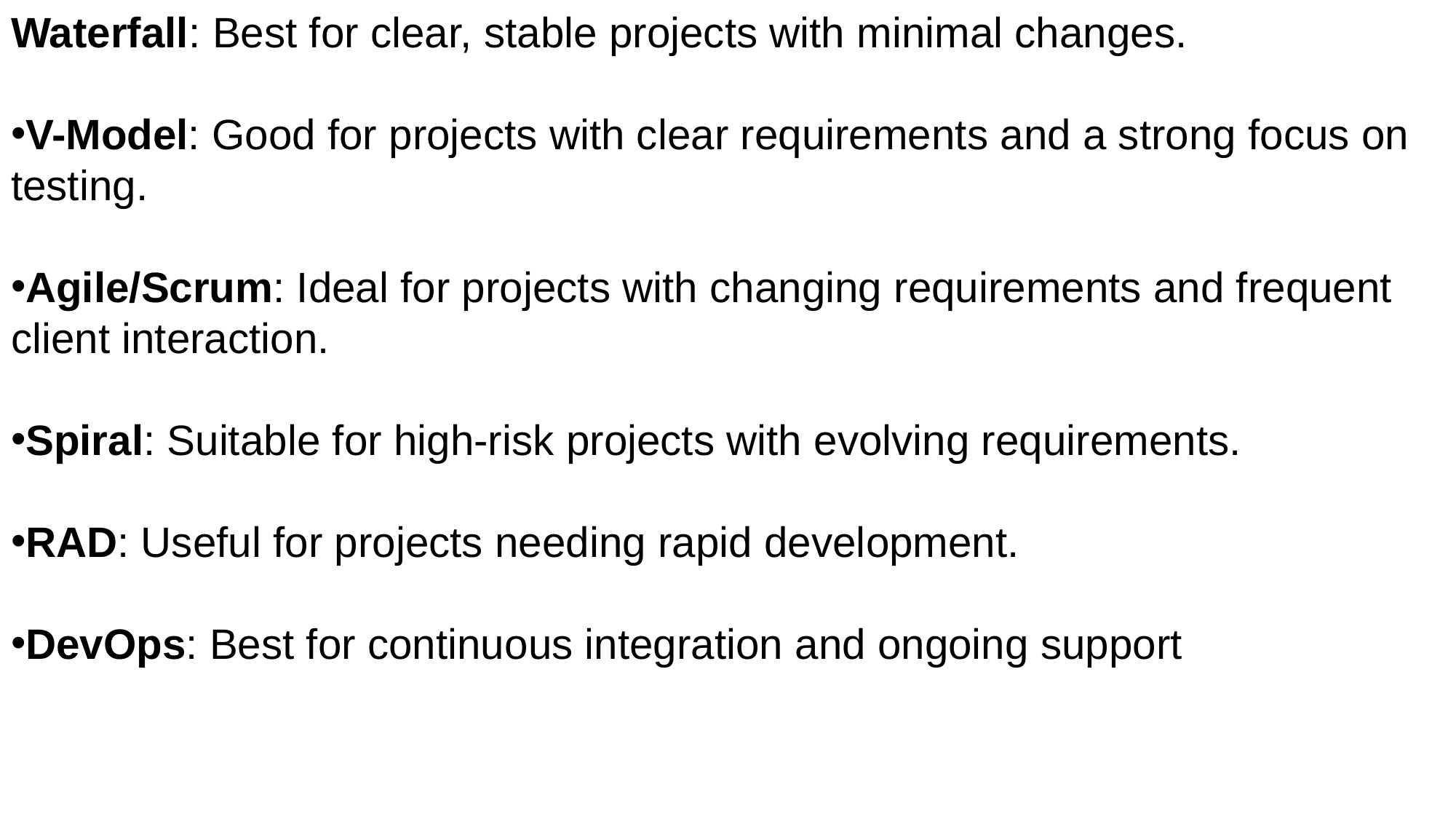

Waterfall: Best for clear, stable projects with minimal changes.

V-Model: Good for projects with clear requirements and a strong focus on testing.

Agile/Scrum: Ideal for projects with changing requirements and frequent client interaction.

Spiral: Suitable for high-risk projects with evolving requirements.

RAD: Useful for projects needing rapid development.

DevOps: Best for continuous integration and ongoing support